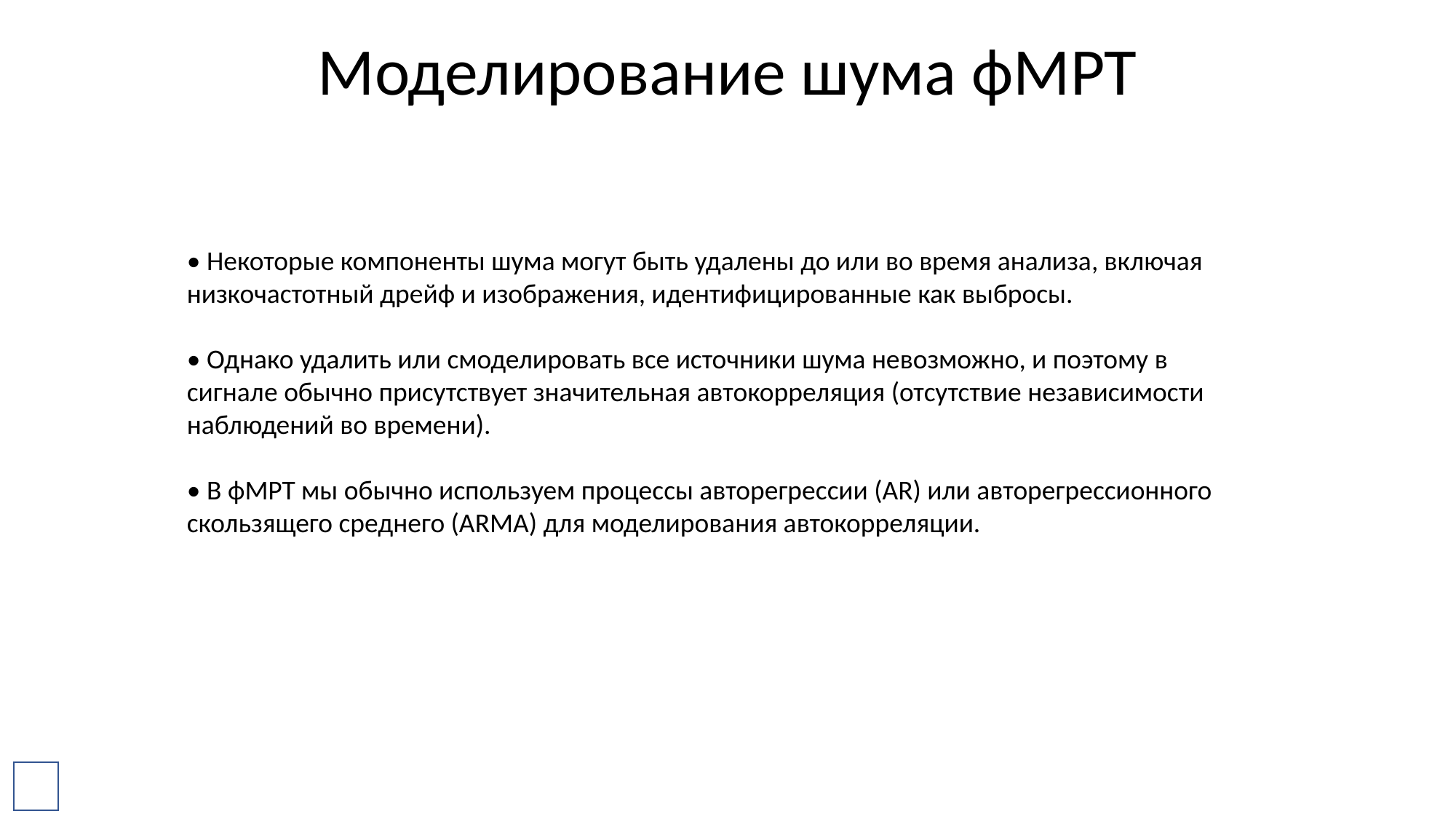

# Моделирование шума фМРТ

• Некоторые компоненты шума могут быть удалены до или во время анализа, включая низкочастотный дрейф и изображения, идентифицированные как выбросы.

• Однако удалить или смоделировать все источники шума невозможно, и поэтому в сигнале обычно присутствует значительная автокорреляция (отсутствие независимости наблюдений во времени).

• В фМРТ мы обычно используем процессы авторегрессии (AR) или авторегрессионного скользящего среднего (ARMA) для моделирования автокорреляции.